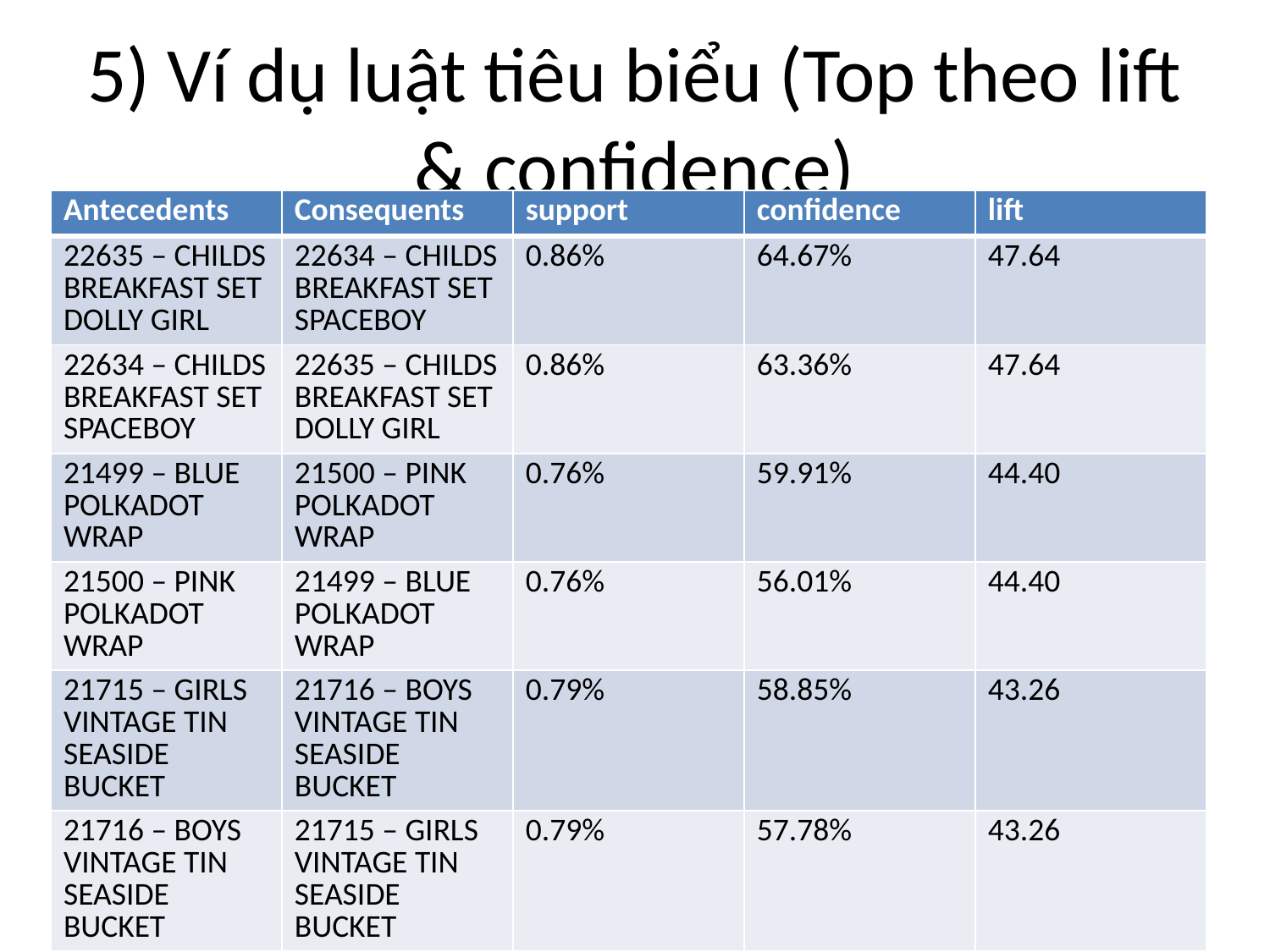

# 5) Ví dụ luật tiêu biểu (Top theo lift & confidence)
| Antecedents | Consequents | support | confidence | lift |
| --- | --- | --- | --- | --- |
| 22635 – CHILDS BREAKFAST SET DOLLY GIRL | 22634 – CHILDS BREAKFAST SET SPACEBOY | 0.86% | 64.67% | 47.64 |
| 22634 – CHILDS BREAKFAST SET SPACEBOY | 22635 – CHILDS BREAKFAST SET DOLLY GIRL | 0.86% | 63.36% | 47.64 |
| 21499 – BLUE POLKADOT WRAP | 21500 – PINK POLKADOT WRAP | 0.76% | 59.91% | 44.40 |
| 21500 – PINK POLKADOT WRAP | 21499 – BLUE POLKADOT WRAP | 0.76% | 56.01% | 44.40 |
| 21715 – GIRLS VINTAGE TIN SEASIDE BUCKET | 21716 – BOYS VINTAGE TIN SEASIDE BUCKET | 0.79% | 58.85% | 43.26 |
| 21716 – BOYS VINTAGE TIN SEASIDE BUCKET | 21715 – GIRLS VINTAGE TIN SEASIDE BUCKET | 0.79% | 57.78% | 43.26 |
| 22754 – SMALL RED BABUSHKA NOTEBOOK | 22755 – SMALL PURPLE BABUSHKA NOTEBOOK | 0.79% | 58.54% | 42.69 |
| 22755 – SMALL PURPLE BABUSHKA NOTEBOOK | 22754 – SMALL RED BABUSHKA NOTEBOOK | 0.79% | 57.72% | 42.69 |
| 22301 – COFFEE MUG CAT + BIRD DESIGN | 22300 – COFFEE MUG DOG + BALL DESIGN | 1.09% | 61.43% | 42.66 |
| 22300 – COFFEE MUG DOG + BALL DESIGN | 22301 – COFFEE MUG CAT + BIRD DESIGN | 1.09% | 75.38% | 42.66 |
| 22746 – POPPY'S PLAYHOUSE LIVINGROOM | 22745 – POPPY'S PLAYHOUSE BEDROOM | 1.27% | 81.74% | 42.31 |
| 22745 – POPPY'S PLAYHOUSE BEDROOM | 22746 – POPPY'S PLAYHOUSE LIVINGROOM | 1.27% | 65.58% | 42.31 |